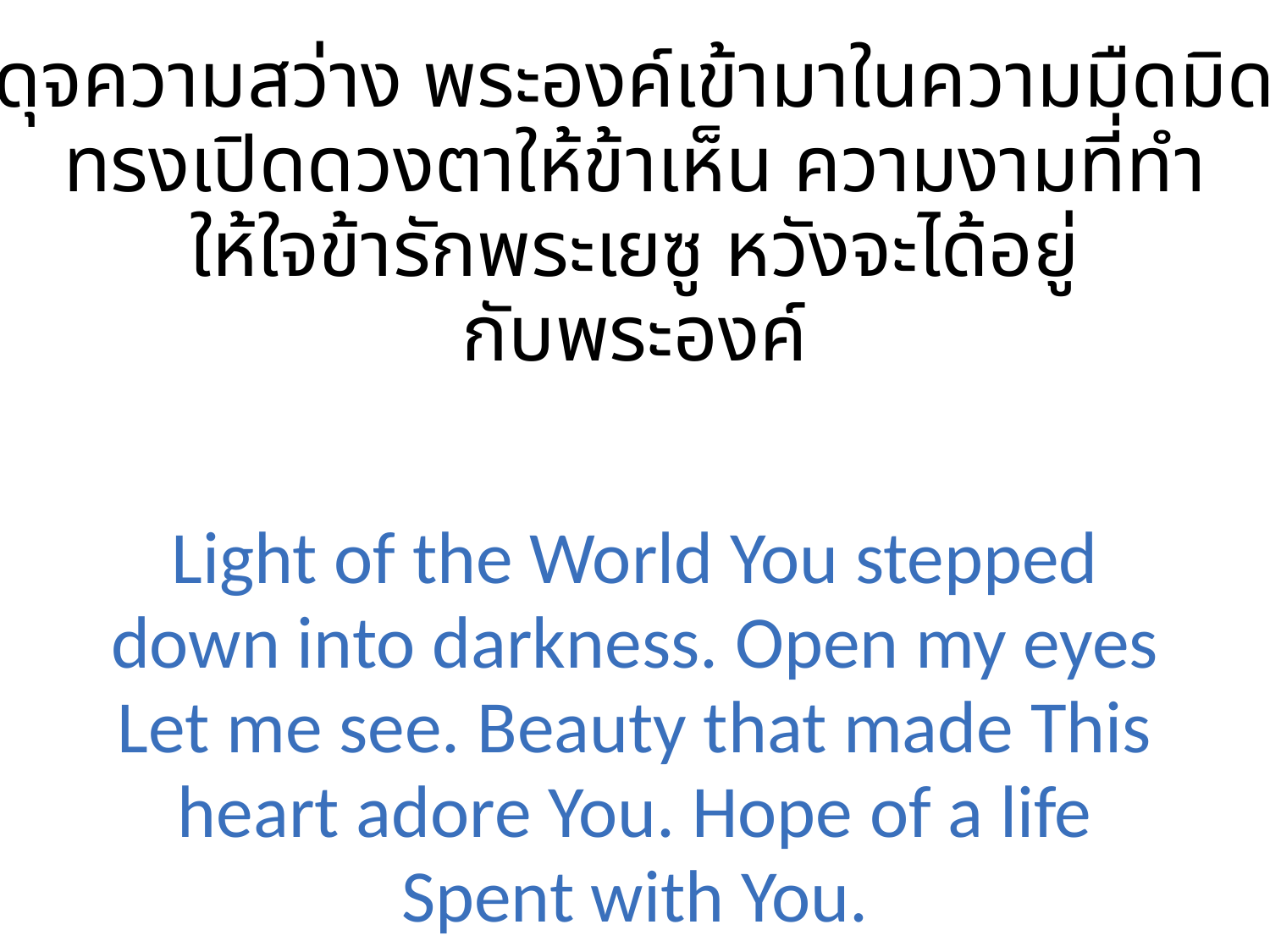

ดุจความสว่าง พระองค์เข้ามาในความมืดมิด
ทรงเปิดดวงตาให้ข้าเห็น ความงามที่ทำ
ให้ใจข้ารักพระเยซู หวังจะได้อยู่
กับพระองค์
Light of the World You stepped down into darkness. Open my eyes Let me see. Beauty that made This heart adore You. Hope of a life Spent with You.